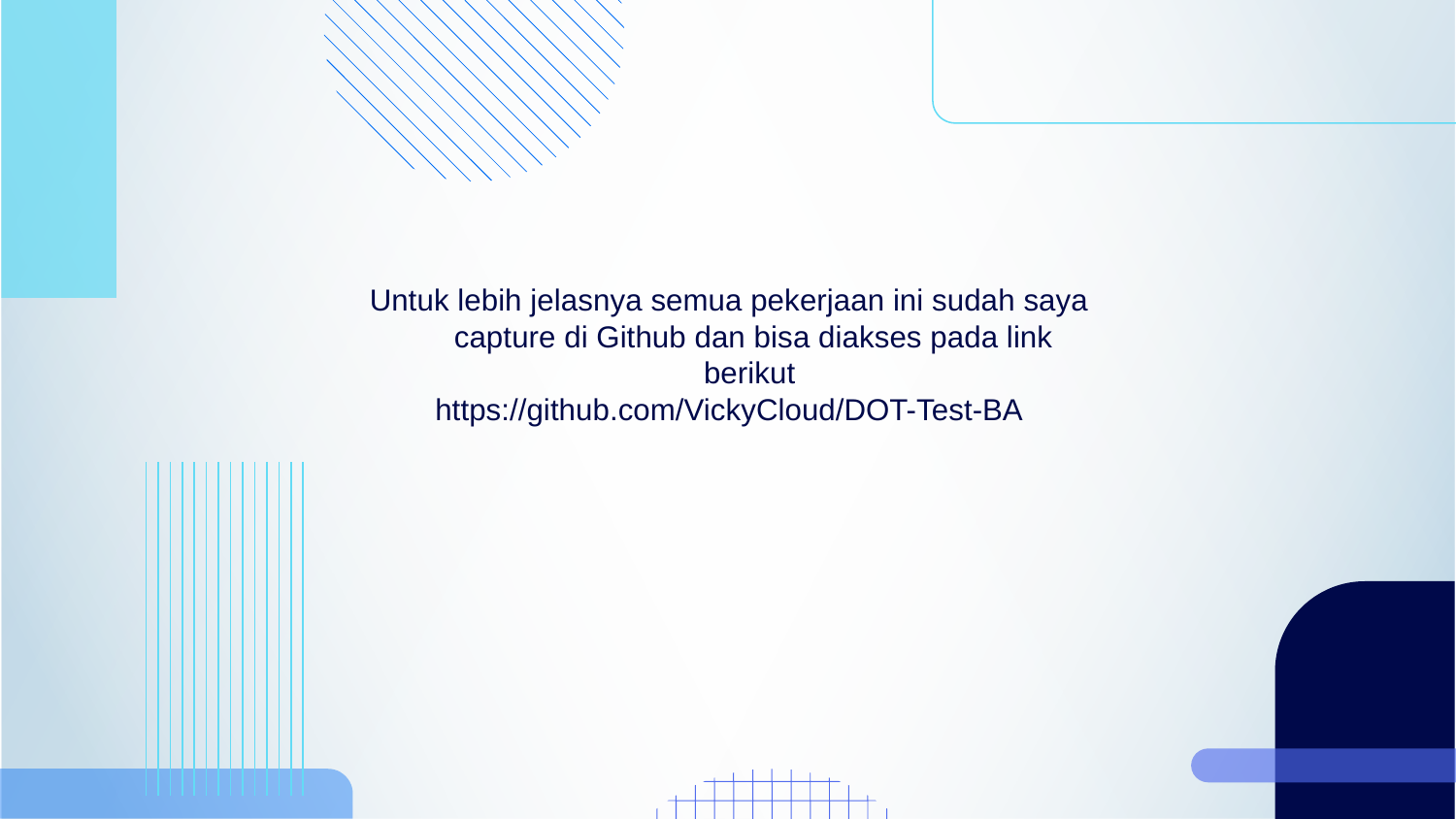

Untuk lebih jelasnya semua pekerjaan ini sudah saya capture di Github dan bisa diakses pada link berikut
https://github.com/VickyCloud/DOT-Test-BA